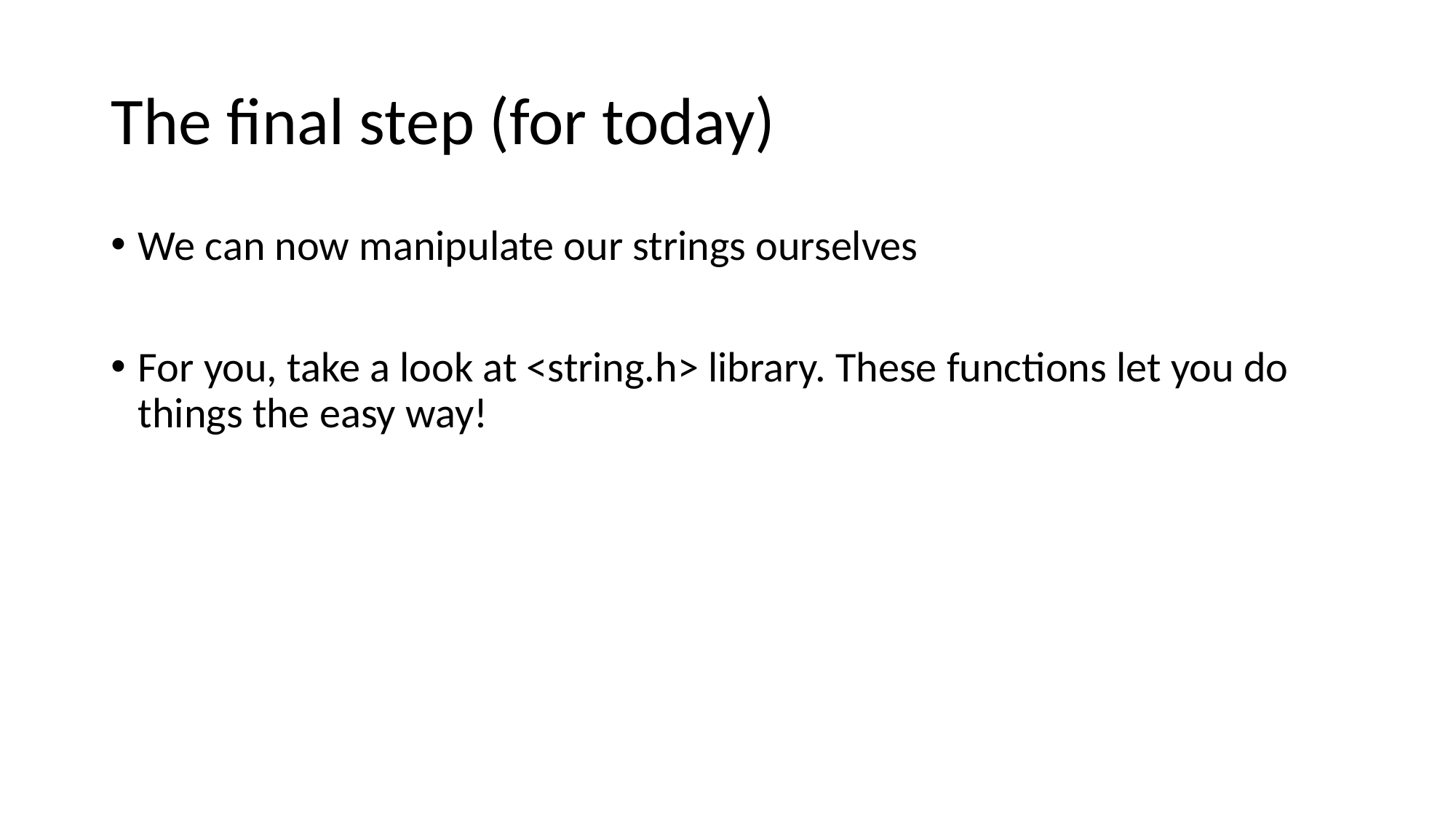

# The final step (for today)
We can now manipulate our strings ourselves

For you, take a look at <string.h> library. These functions let you do things the easy way!